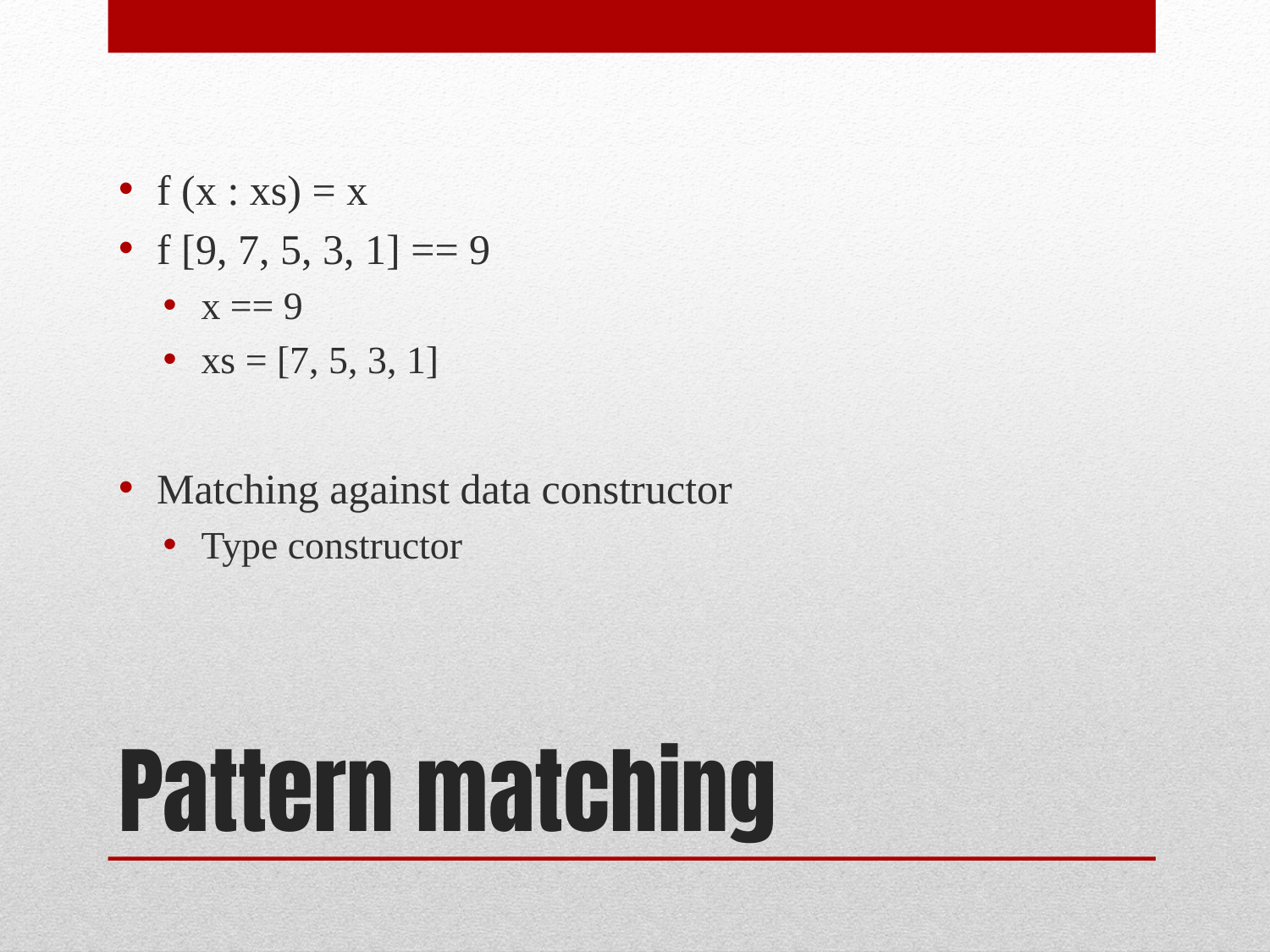

f (x : xs) = x
f [9, 7, 5, 3, 1] == 9
x == 9
xs = [7, 5, 3, 1]

Matching against data constructor
Type constructor
# Pattern matching